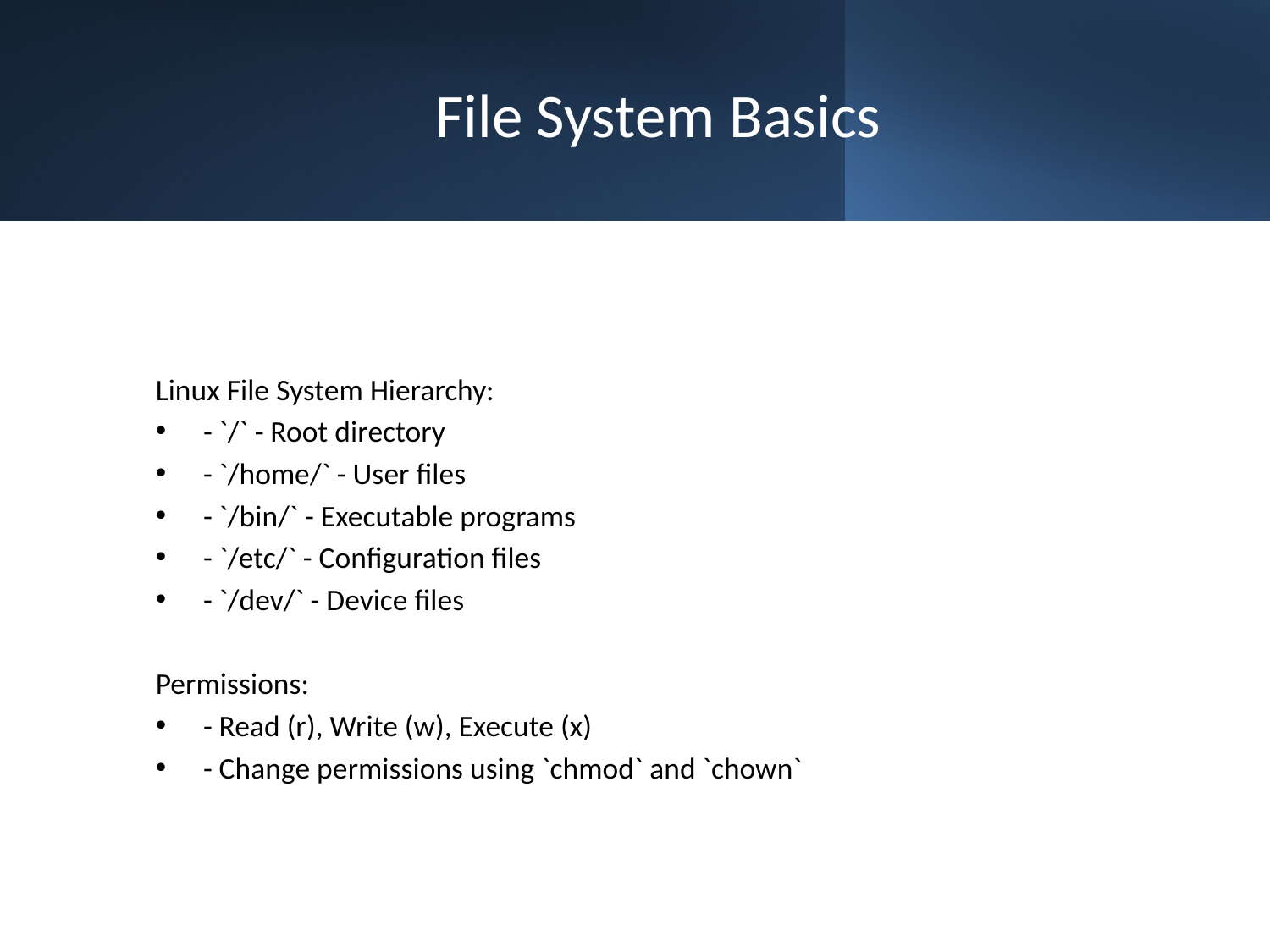

# File System Basics
Linux File System Hierarchy:
- `/` - Root directory
- `/home/` - User files
- `/bin/` - Executable programs
- `/etc/` - Configuration files
- `/dev/` - Device files

Permissions:
- Read (r), Write (w), Execute (x)
- Change permissions using `chmod` and `chown`